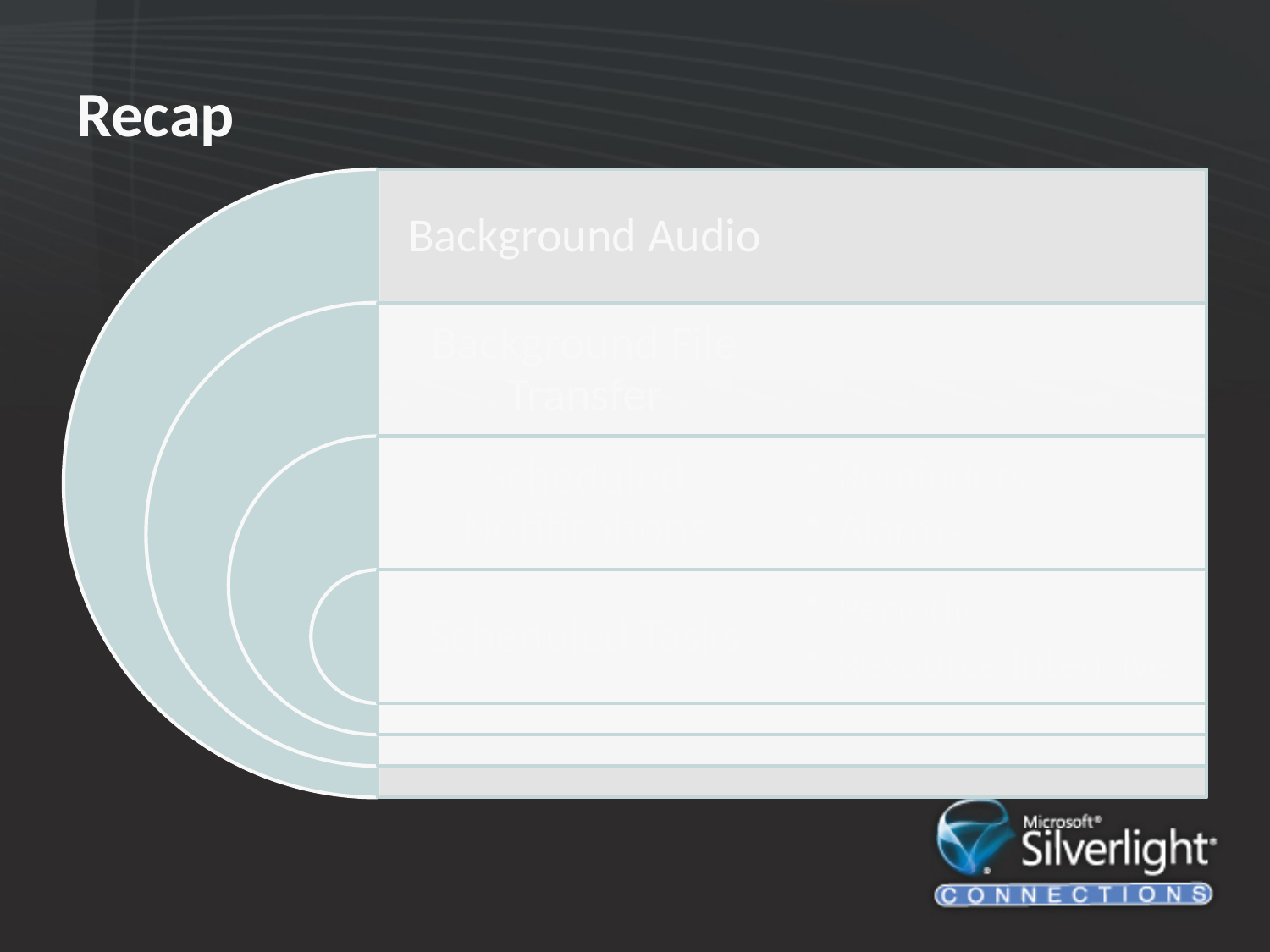

# Recap
Background Audio
Background File Transfer
Scheduled Notifications
Scheduled Tasks
Reminders
Alarms
Periodic
Resource Intensive